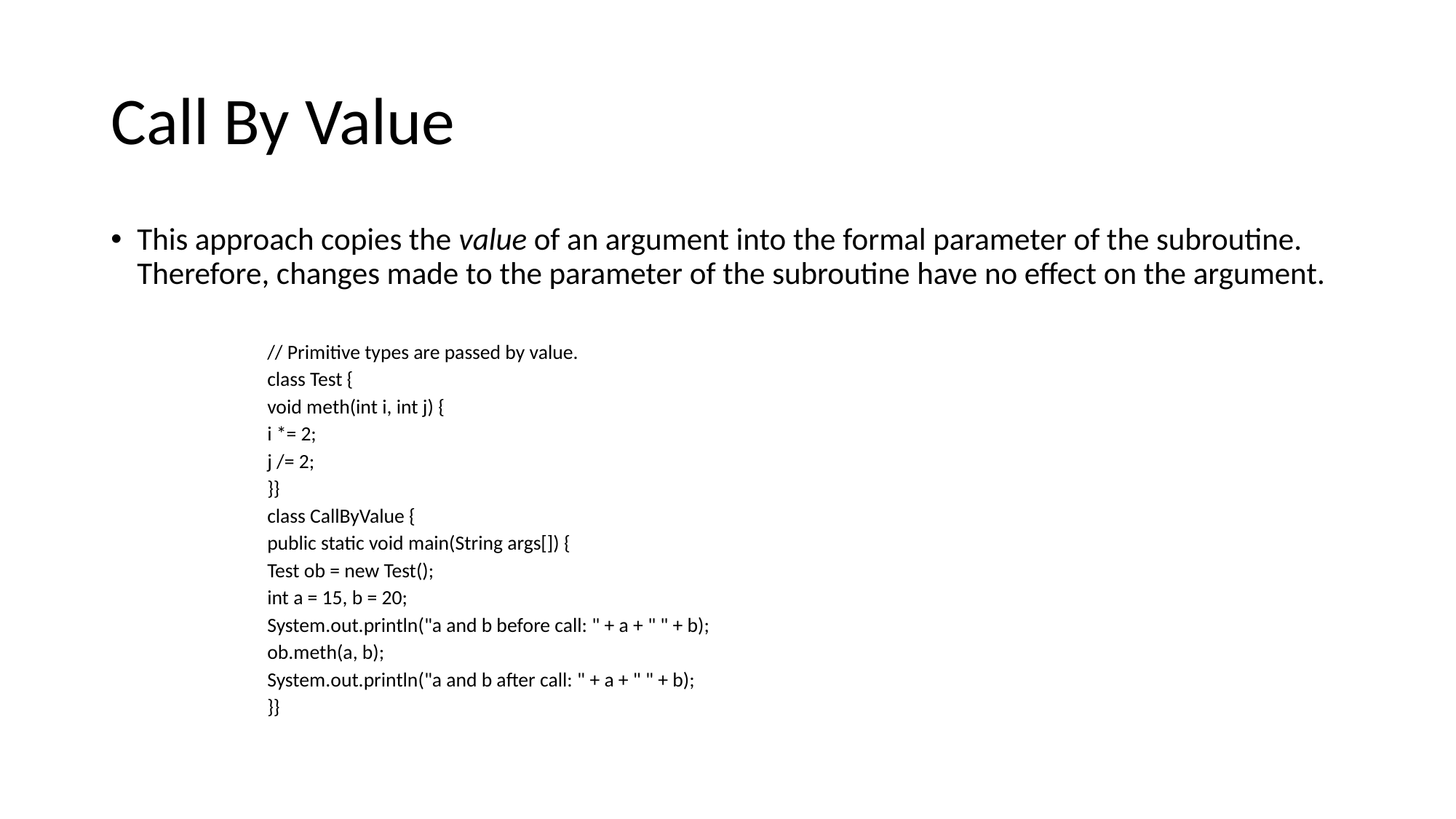

# Call By Value
This approach copies the value of an argument into the formal parameter of the subroutine. Therefore, changes made to the parameter of the subroutine have no effect on the argument.

// Primitive types are passed by value.
class Test {
	void meth(int i, int j) {
	i *= 2;
	j /= 2;
}}
class CallByValue {
	public static void main(String args[]) {
	Test ob = new Test();
	int a = 15, b = 20;
		System.out.println("a and b before call: " + a + " " + b);
	ob.meth(a, b);
		System.out.println("a and b after call: " + a + " " + b);
}}